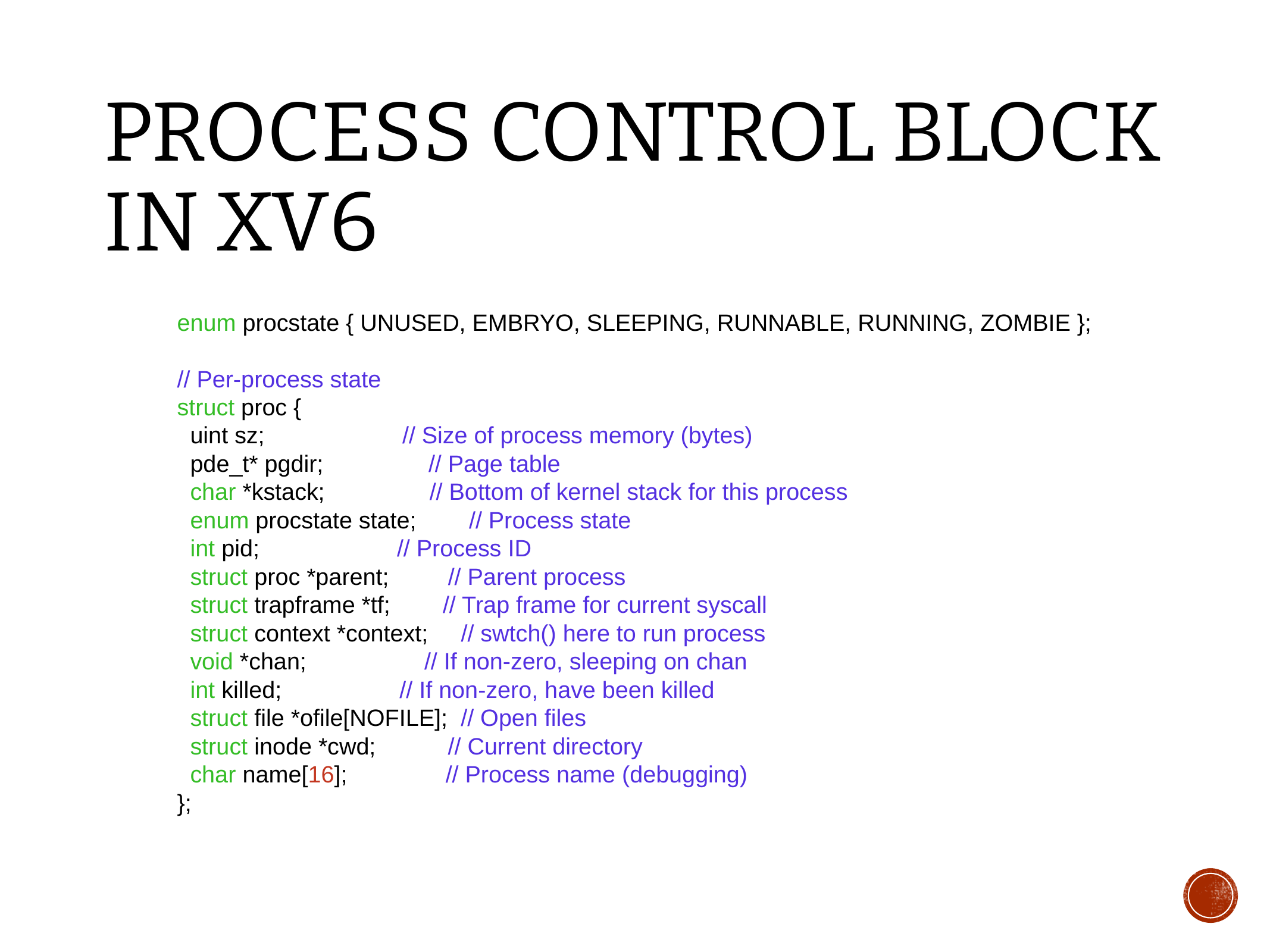

# Process Control Block in xv6
enum procstate { UNUSED, EMBRYO, SLEEPING, RUNNABLE, RUNNING, ZOMBIE };

// Per-process state
struct proc {
  uint sz;                     // Size of process memory (bytes)
  pde_t* pgdir;                // Page table
  char *kstack;                // Bottom of kernel stack for this process
  enum procstate state;        // Process state
  int pid;                     // Process ID
  struct proc *parent;         // Parent process
  struct trapframe *tf;        // Trap frame for current syscall
  struct context *context;     // swtch() here to run process
  void *chan;                  // If non-zero, sleeping on chan
  int killed;                  // If non-zero, have been killed
  struct file *ofile[NOFILE];  // Open files
  struct inode *cwd;           // Current directory
  char name[16];               // Process name (debugging)
};